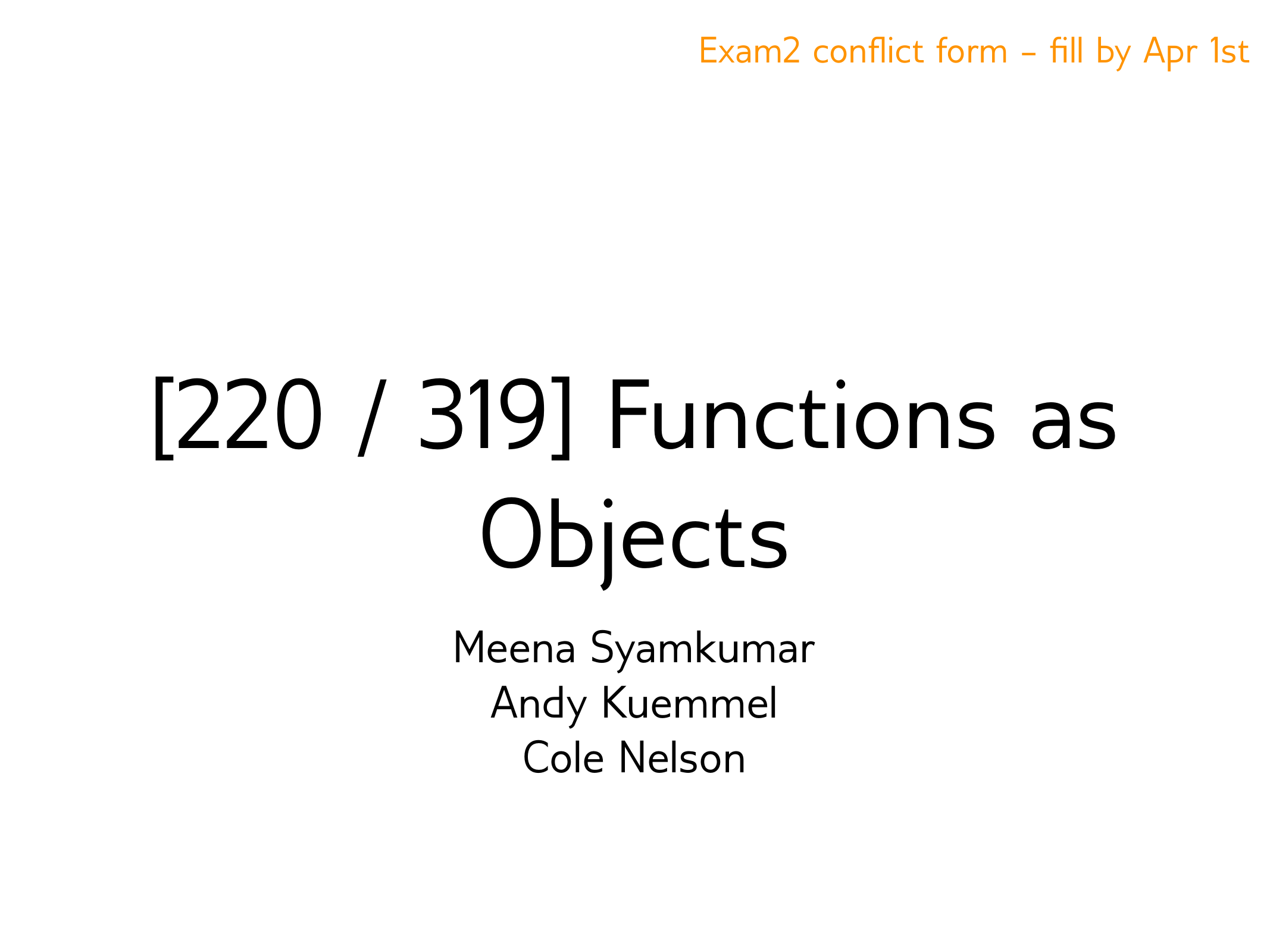

Exam2 conflict form – fill by Apr 1st

# [220 / 319] Functions as Objects
Meena Syamkumar
Andy Kuemmel
Cole Nelson